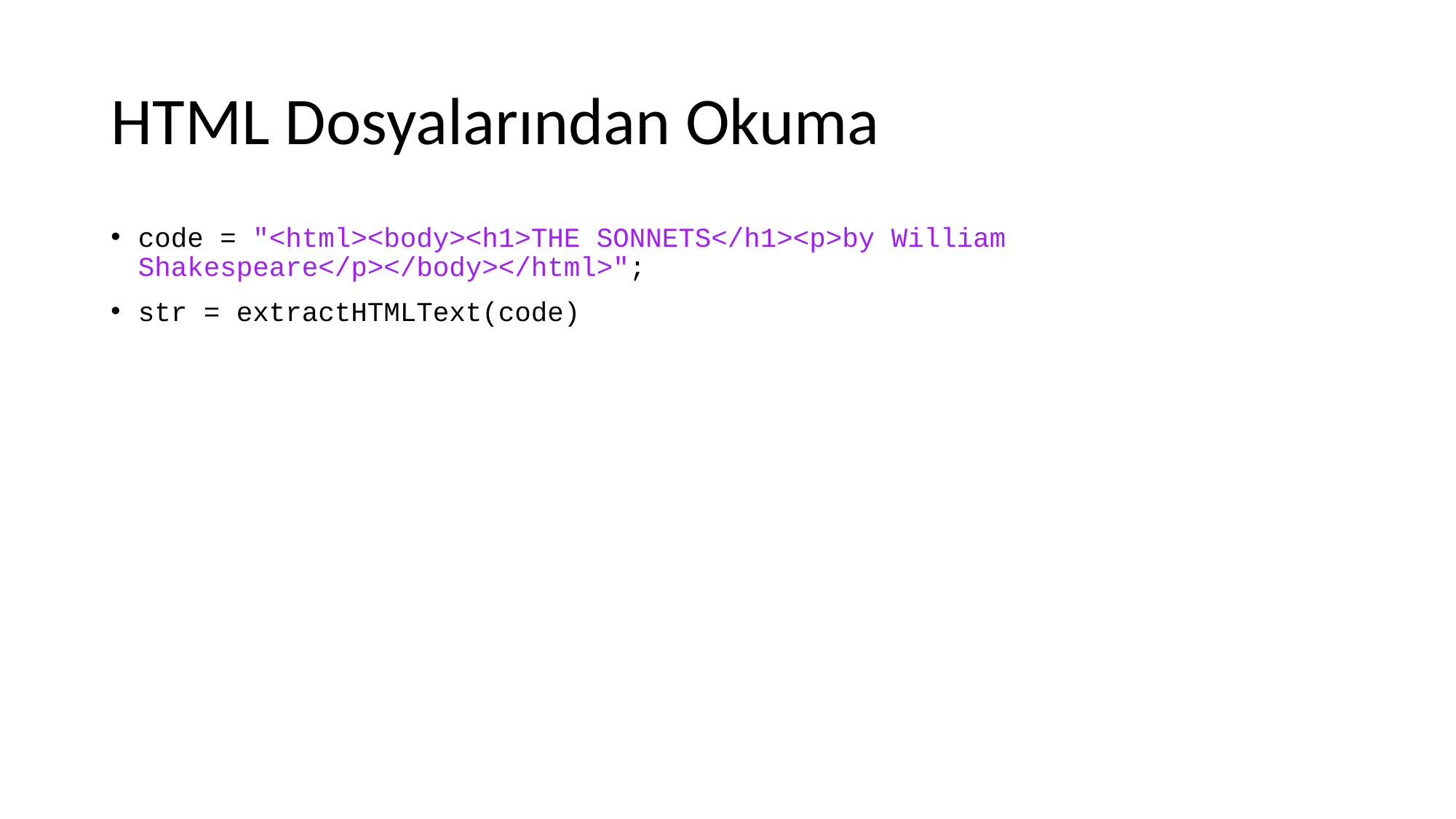

# HTML Dosyalarından Okuma
code = "<html><body><h1>THE SONNETS</h1><p>by William Shakespeare</p></body></html>";
str = extractHTMLText(code)